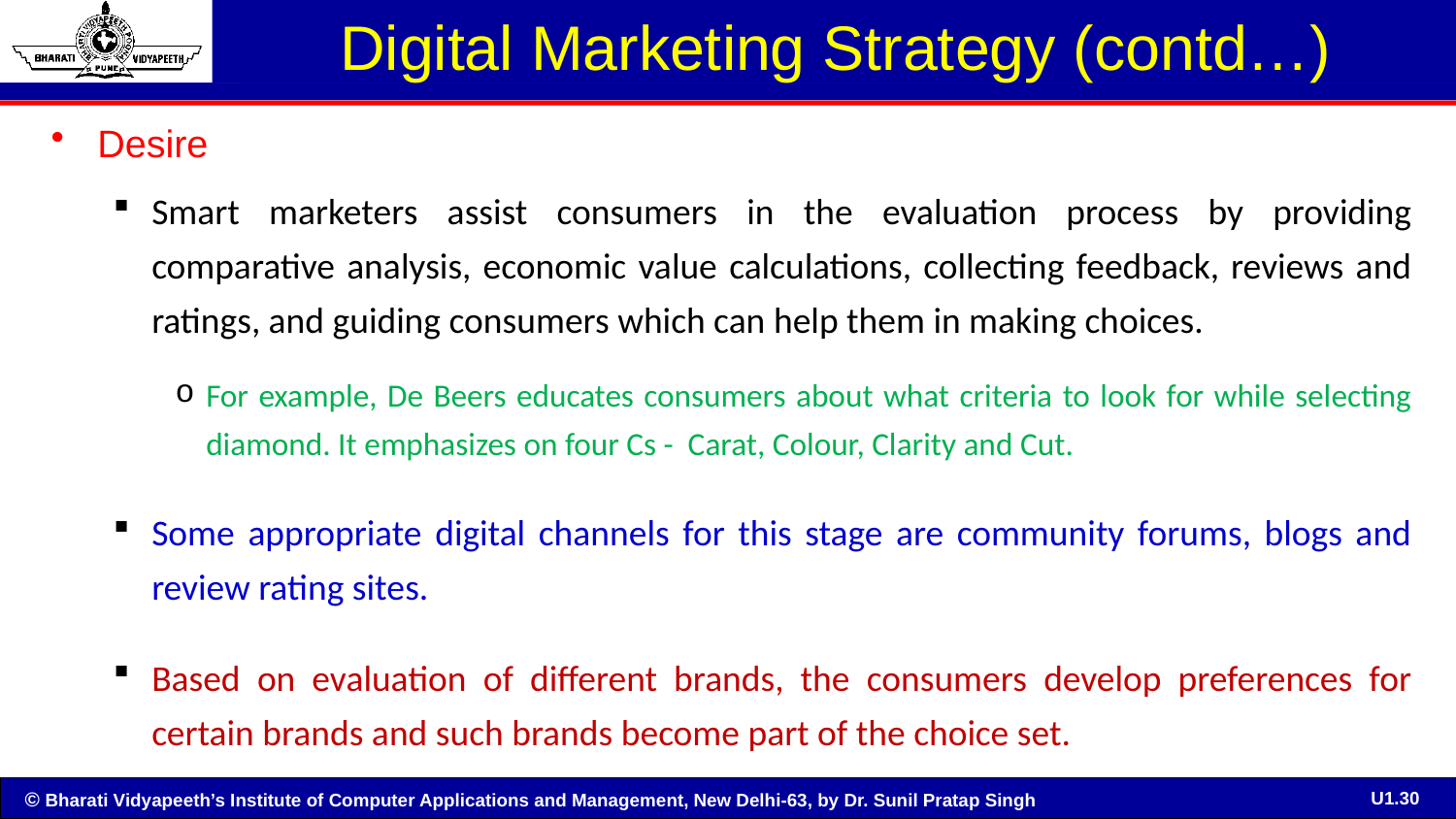

# Digital Marketing Strategy (contd…)
Desire
Smart marketers assist consumers in the evaluation process by providing comparative analysis, economic value calculations, collecting feedback, reviews and ratings, and guiding consumers which can help them in making choices.
For example, De Beers educates consumers about what criteria to look for while selecting diamond. It emphasizes on four Cs -  Carat, Colour, Clarity and Cut.
Some appropriate digital channels for this stage are community forums, blogs and review rating sites.
Based on evaluation of different brands, the consumers develop preferences for certain brands and such brands become part of the choice set.